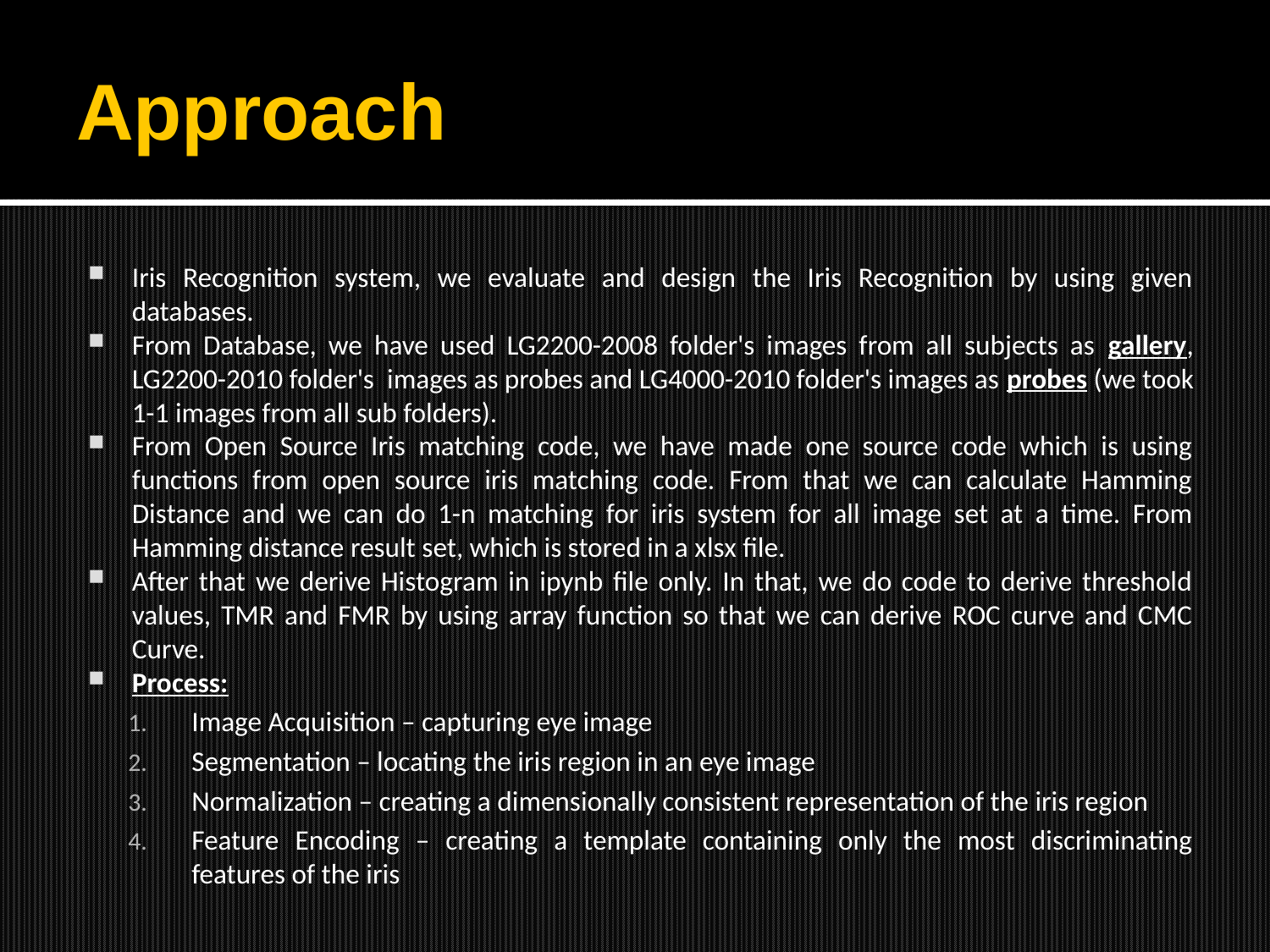

# Approach
Iris Recognition system, we evaluate and design the Iris Recognition by using given databases.
From Database, we have used LG2200-2008 folder's images from all subjects as gallery, LG2200-2010 folder's  images as probes and LG4000-2010 folder's images as probes (we took 1-1 images from all sub folders).
From Open Source Iris matching code, we have made one source code which is using functions from open source iris matching code. From that we can calculate Hamming Distance and we can do 1-n matching for iris system for all image set at a time. From Hamming distance result set, which is stored in a xlsx file.
After that we derive Histogram in ipynb file only. In that, we do code to derive threshold values, TMR and FMR by using array function so that we can derive ROC curve and CMC Curve.
Process:
Image Acquisition – capturing eye image
Segmentation – locating the iris region in an eye image
Normalization – creating a dimensionally consistent representation of the iris region
Feature Encoding – creating a template containing only the most discriminating features of the iris